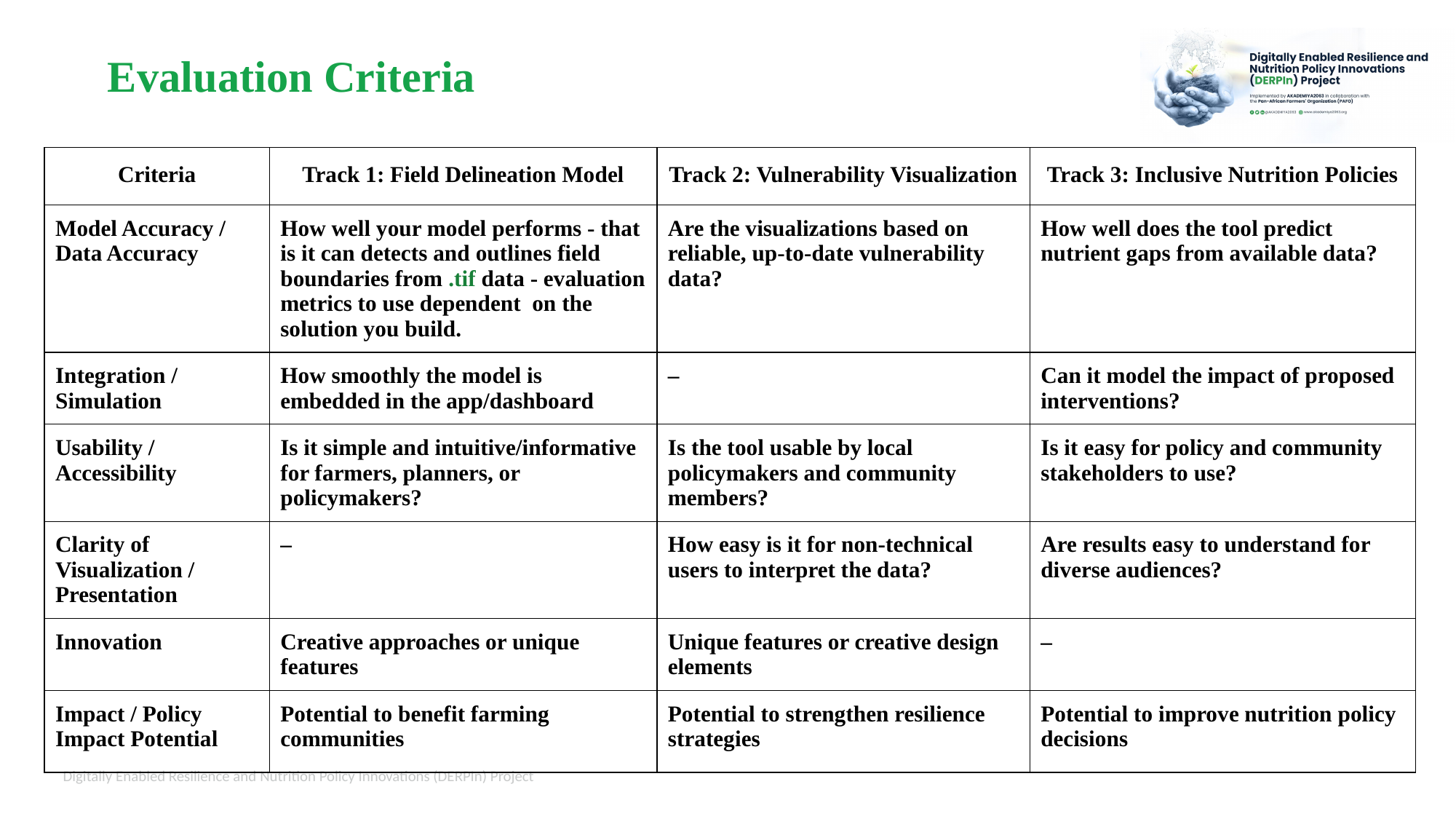

Evaluation Criteria
| Criteria | Track 1: Field Delineation Model | Track 2: Vulnerability Visualization | Track 3: Inclusive Nutrition Policies |
| --- | --- | --- | --- |
| Model Accuracy / Data Accuracy | How well your model performs - that is it can detects and outlines field boundaries from .tif data - evaluation metrics to use dependent on the solution you build. | Are the visualizations based on reliable, up-to-date vulnerability data? | How well does the tool predict nutrient gaps from available data? |
| Integration / Simulation | How smoothly the model is embedded in the app/dashboard | – | Can it model the impact of proposed interventions? |
| Usability / Accessibility | Is it simple and intuitive/informative for farmers, planners, or policymakers? | Is the tool usable by local policymakers and community members? | Is it easy for policy and community stakeholders to use? |
| Clarity of Visualization / Presentation | – | How easy is it for non-technical users to interpret the data? | Are results easy to understand for diverse audiences? |
| Innovation | Creative approaches or unique features | Unique features or creative design elements | – |
| Impact / Policy Impact Potential | Potential to benefit farming communities | Potential to strengthen resilience strategies | Potential to improve nutrition policy decisions |